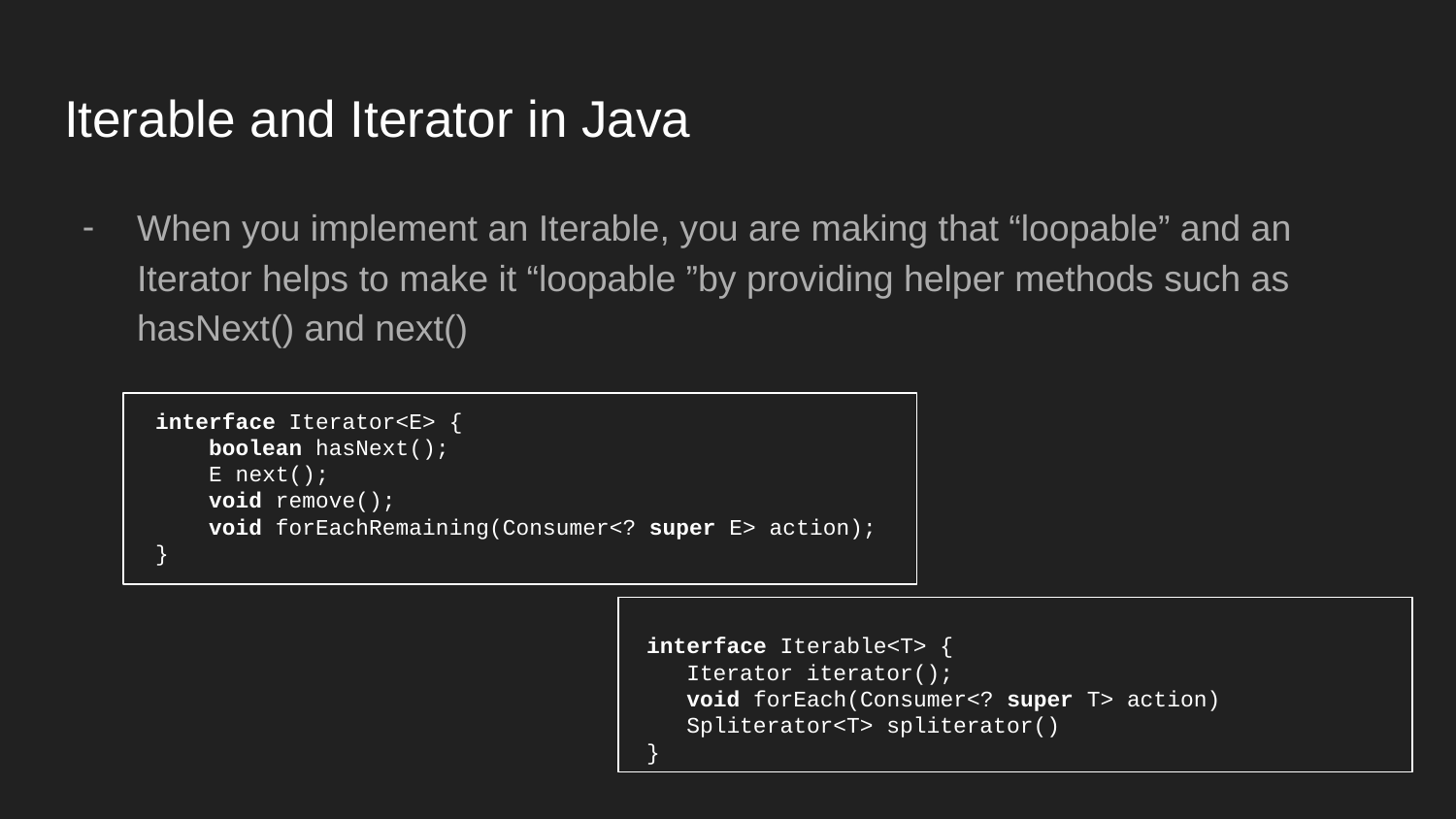

# Iterable and Iterator in Java
When you implement an Iterable, you are making that “loopable” and an Iterator helps to make it “loopable ”by providing helper methods such as hasNext() and next()
interface Iterator<E> {
    boolean hasNext();
    E next();
    void remove();
    void forEachRemaining(Consumer<? super E> action);
}

 interface Iterable<T> {
    Iterator iterator();
    void forEach(Consumer<? super T> action)
    Spliterator<T> spliterator()
 }